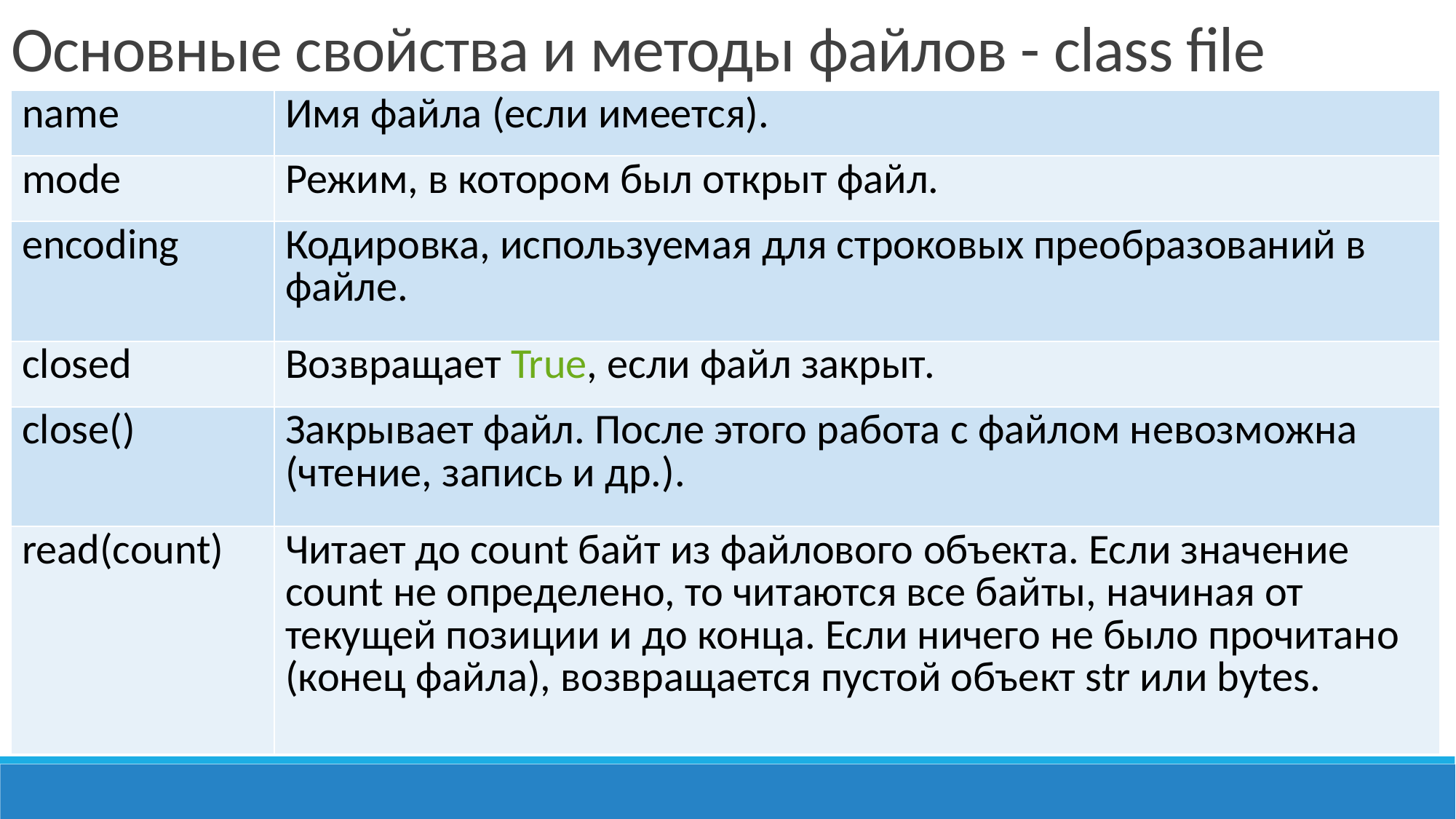

# Основные свойства и методы файлов - class file
| name | Имя файла (если имеется). |
| --- | --- |
| mode | Режим, в котором был открыт файл. |
| encoding | Кодировка, используемая для строковых преобразований в файле. |
| closed | Возвращает True, если файл закрыт. |
| close() | Закрывает файл. После этого работа с файлом невозможна (чтение, запись и др.). |
| read(count) | Читает до count байт из файлового объекта. Если значение count не определено, то читаются все байты, начиная от текущей позиции и до конца. Если ничего не было прочитано (конец файла), возвращается пустой объект str или bytes. |